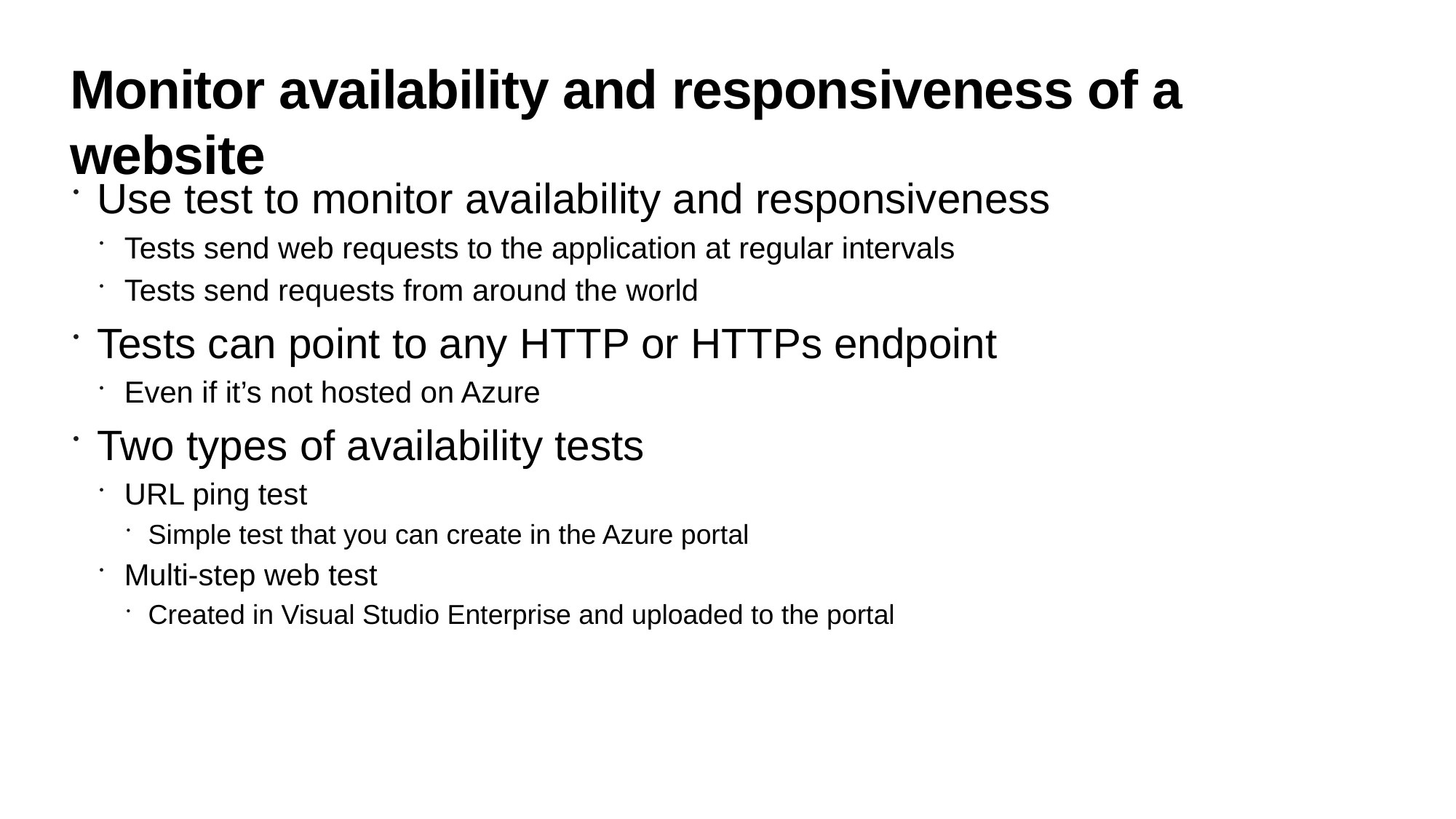

# Monitor availability and responsiveness of a website
Use test to monitor availability and responsiveness
Tests send web requests to the application at regular intervals
Tests send requests from around the world
Tests can point to any HTTP or HTTPs endpoint
Even if it’s not hosted on Azure
Two types of availability tests
URL ping test
Simple test that you can create in the Azure portal
Multi-step web test
Created in Visual Studio Enterprise and uploaded to the portal